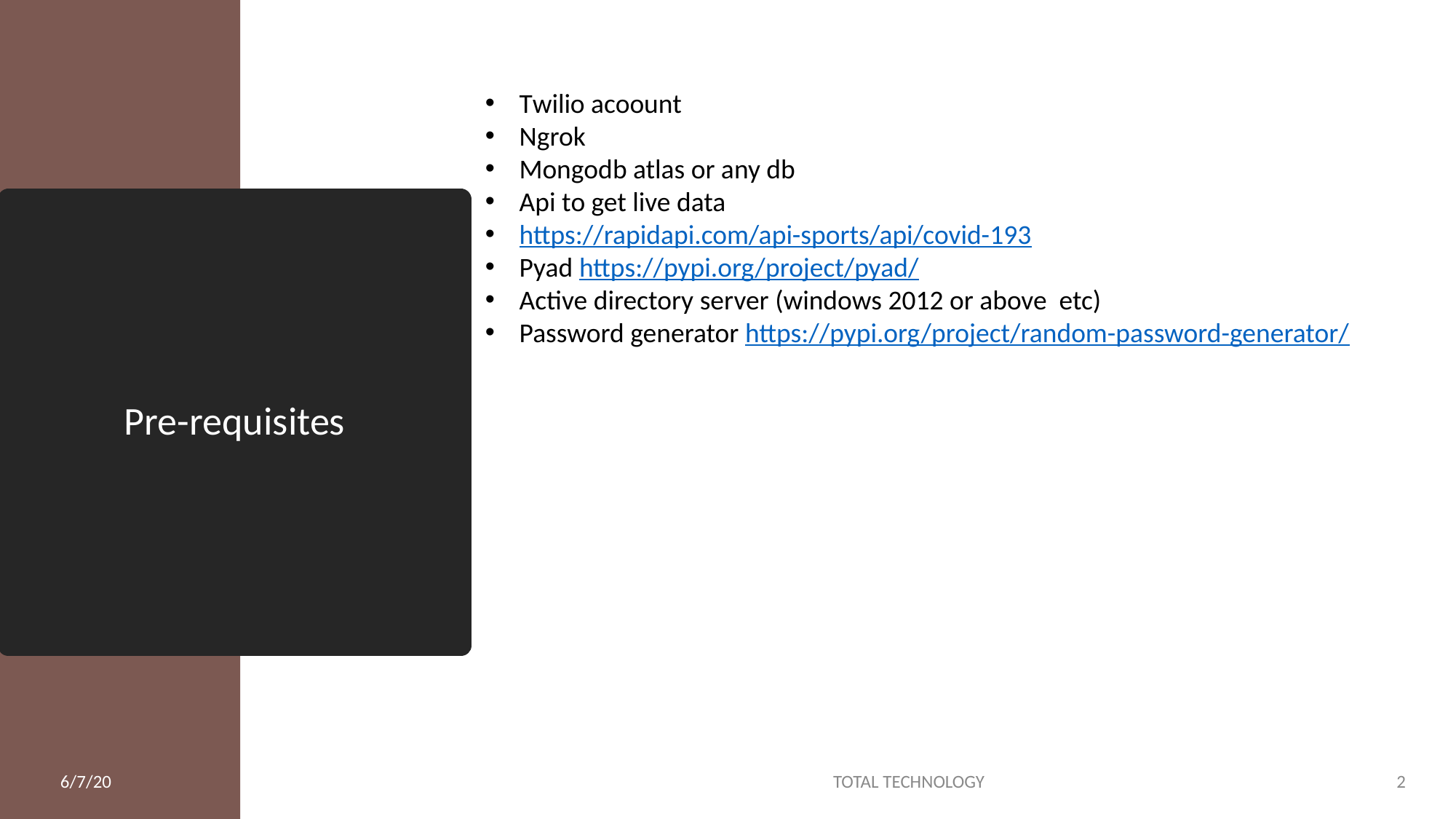

Twilio acoount
Ngrok
Mongodb atlas or any db
Api to get live data
https://rapidapi.com/api-sports/api/covid-193
Pyad https://pypi.org/project/pyad/
Active directory server (windows 2012 or above  etc)
Password generator https://pypi.org/project/random-password-generator/

# Pre-requisites
6/7/20
TOTAL TECHNOLOGY
2